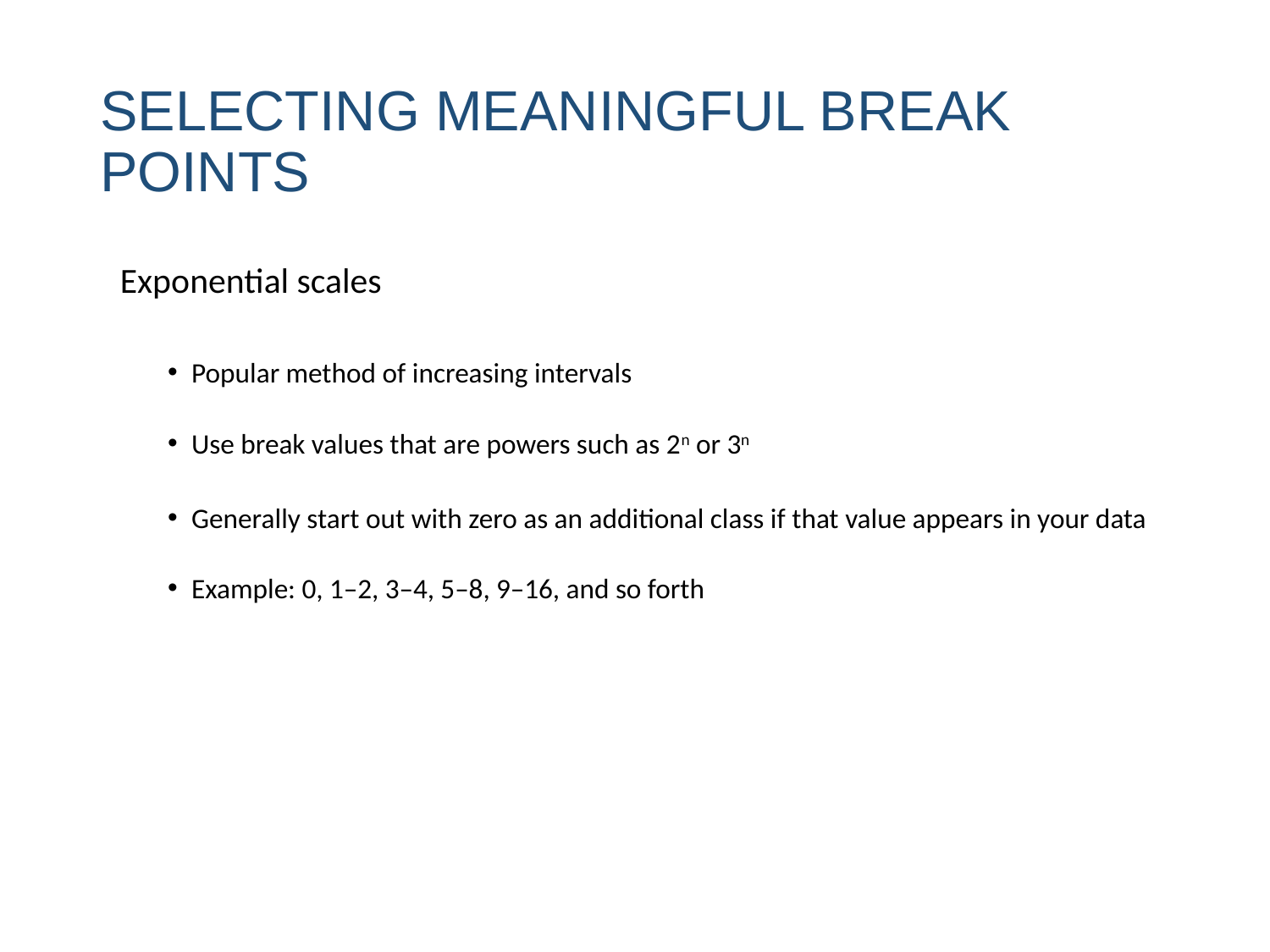

# SELECTING MEANINGFUL BREAK POINTS
Exponential scales

Popular method of increasing intervals
Use break values that are powers such as 2n or 3n
Generally start out with zero as an additional class if that value appears in your data
Example: 0, 1–2, 3–4, 5–8, 9–16, and so forth